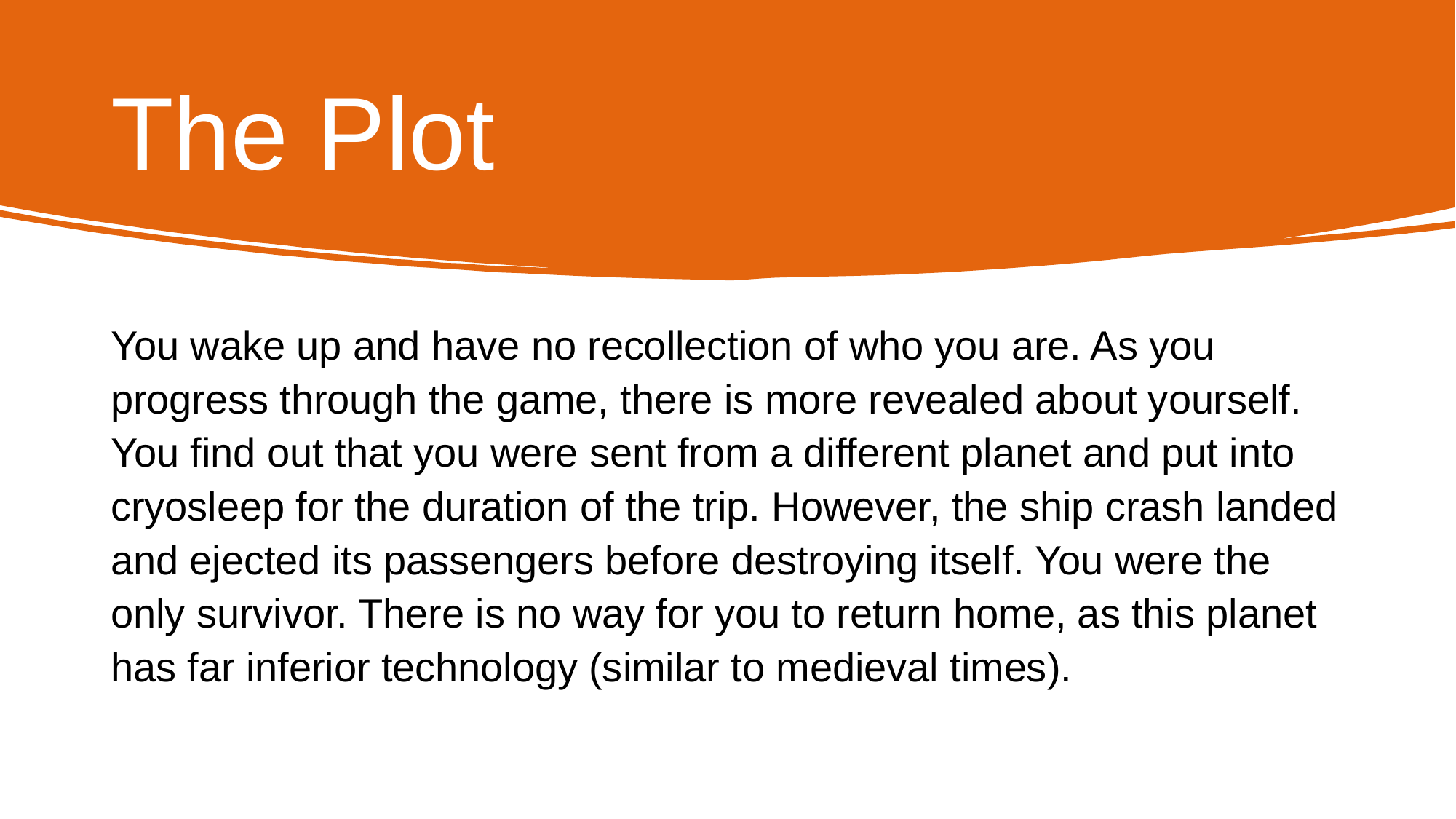

# The Plot
You wake up and have no recollection of who you are. As you progress through the game, there is more revealed about yourself. You find out that you were sent from a different planet and put into cryosleep for the duration of the trip. However, the ship crash landed and ejected its passengers before destroying itself. You were the only survivor. There is no way for you to return home, as this planet has far inferior technology (similar to medieval times).